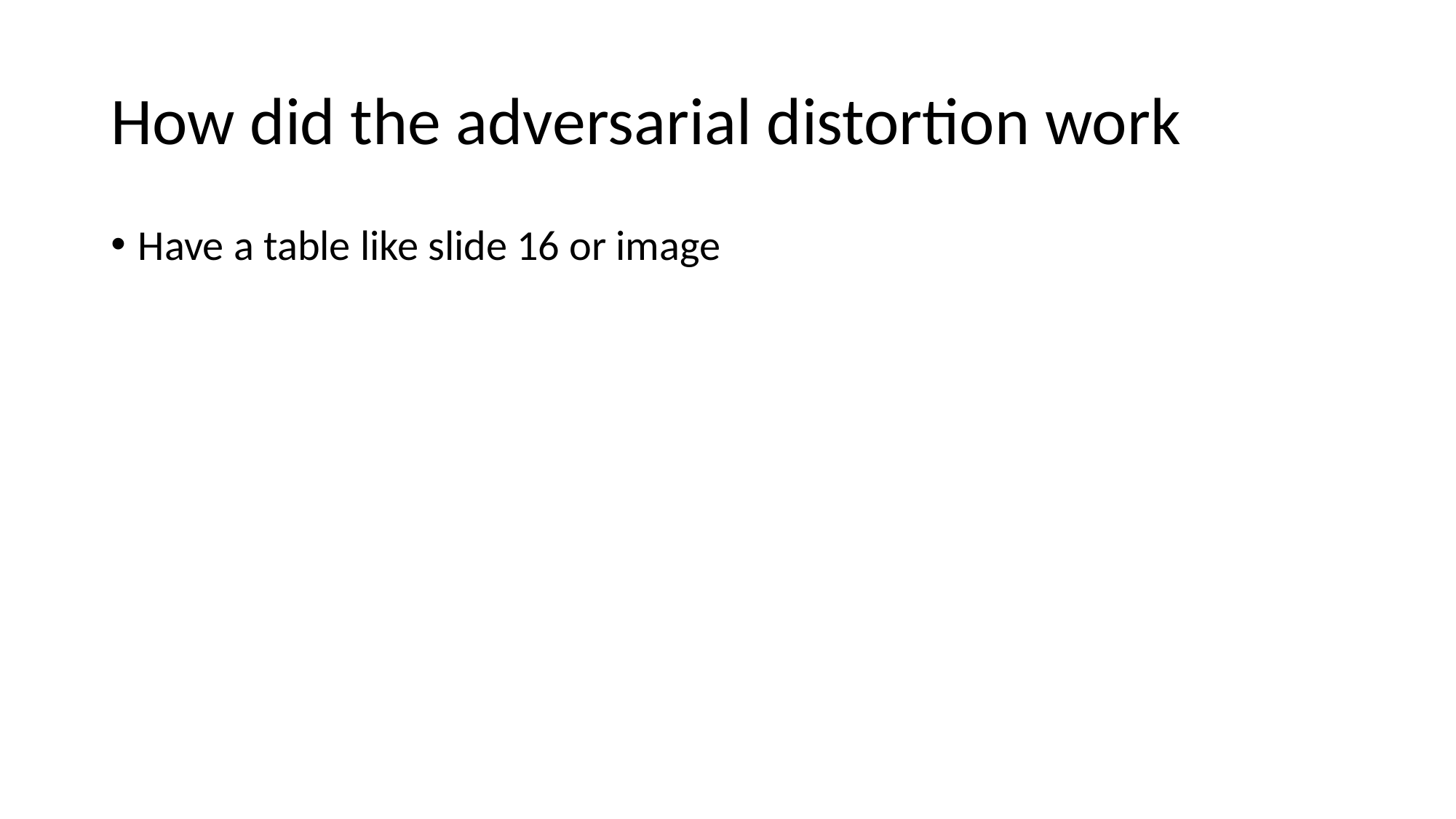

# How did the adversarial distortion work
Have a table like slide 16 or image